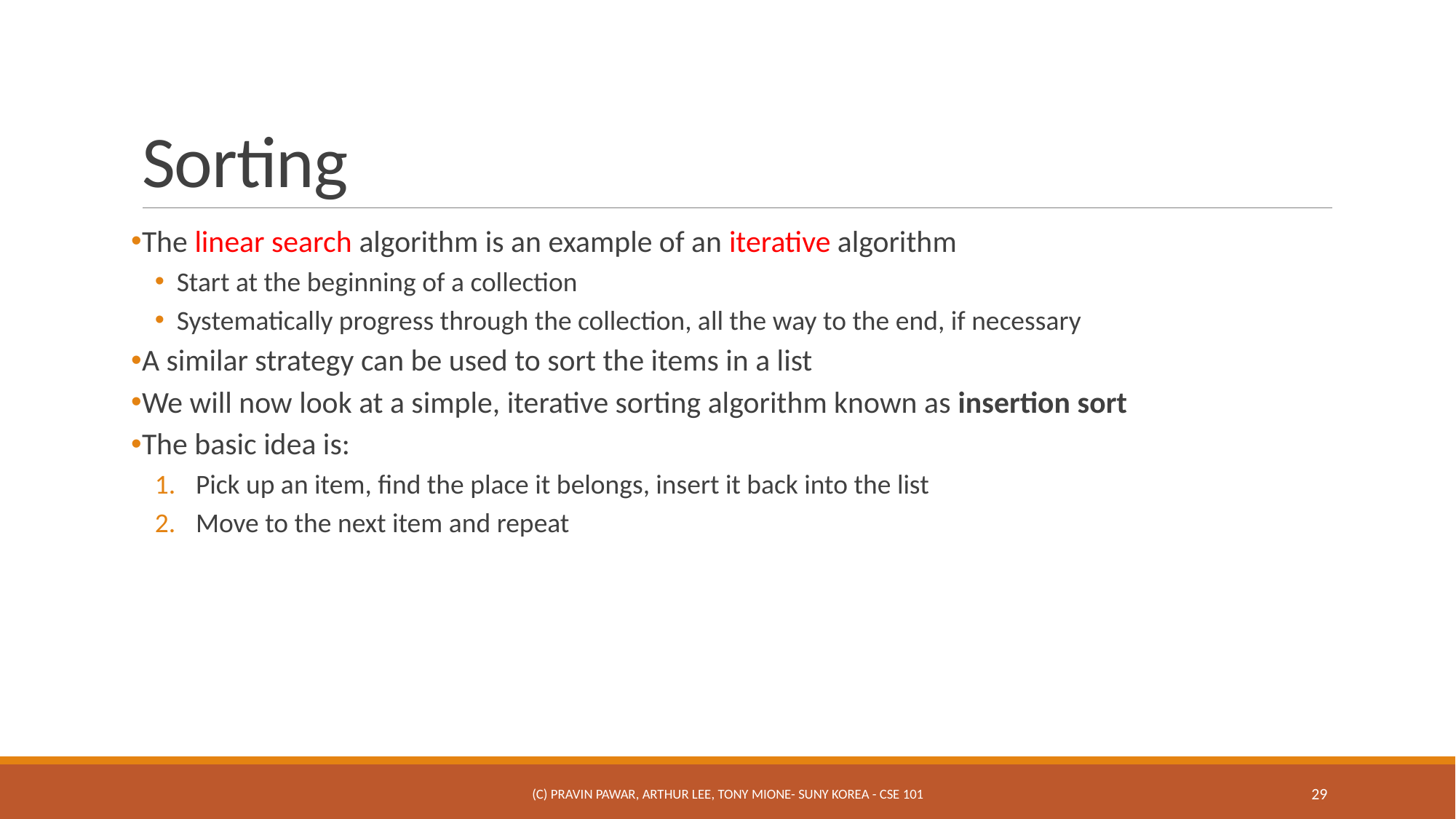

# Sorting
The linear search algorithm is an example of an iterative algorithm
Start at the beginning of a collection
Systematically progress through the collection, all the way to the end, if necessary
A similar strategy can be used to sort the items in a list
We will now look at a simple, iterative sorting algorithm known as insertion sort
The basic idea is:
Pick up an item, find the place it belongs, insert it back into the list
Move to the next item and repeat

(c) Pravin Pawar, Arthur Lee, Tony Mione- SUNY Korea - CSE 101
29